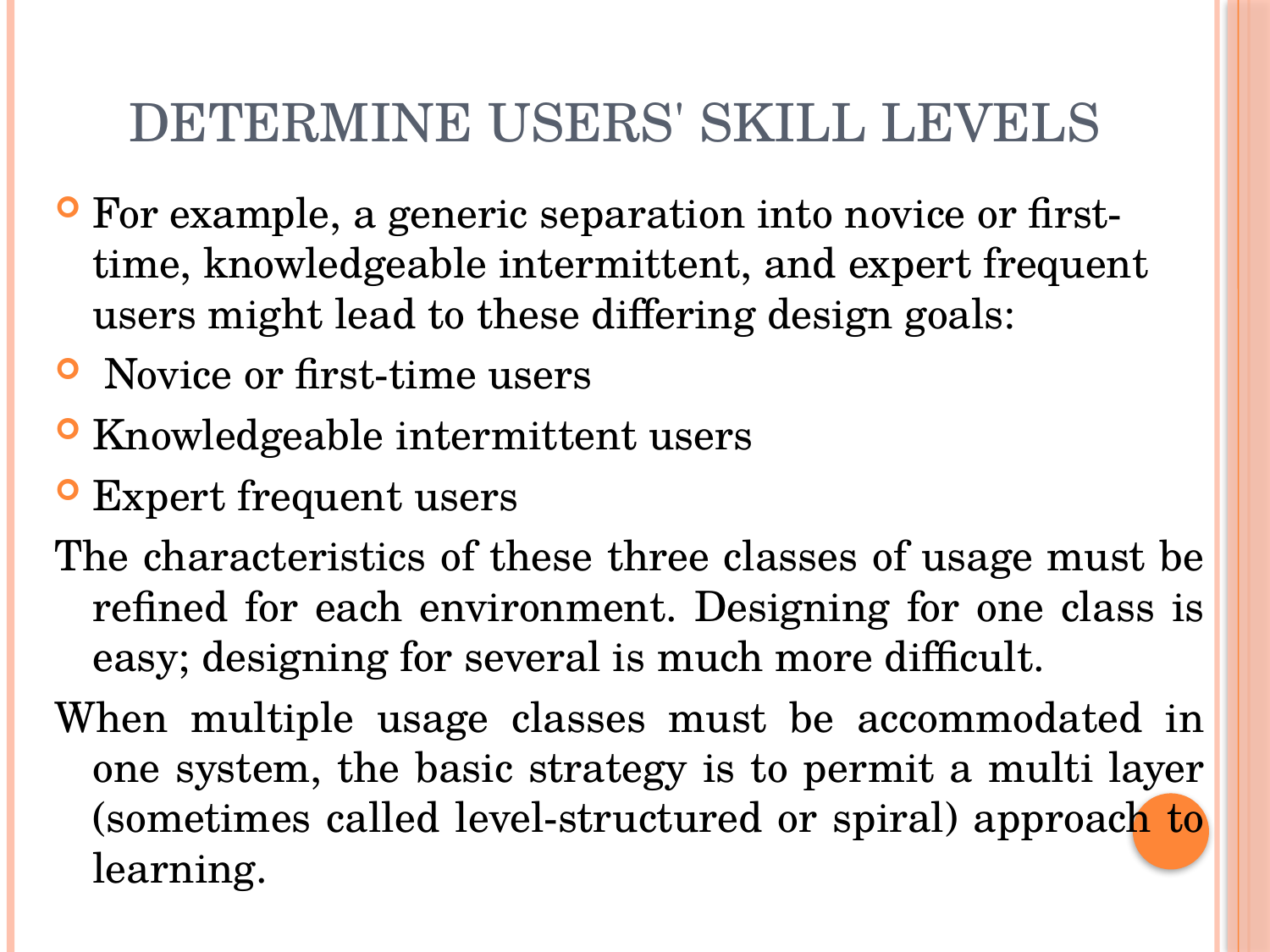

# Determine users' skill levels
For example, a generic separation into novice or first-time, knowledgeable intermittent, and expert frequent users might lead to these differing design goals:
 Novice or first-time users
Knowledgeable intermittent users
Expert frequent users
The characteristics of these three classes of usage must be refined for each environment. Designing for one class is easy; designing for several is much more difficult.
When multiple usage classes must be accommodated in one system, the basic strategy is to permit a multi layer (sometimes called level-structured or spiral) approach to learning.